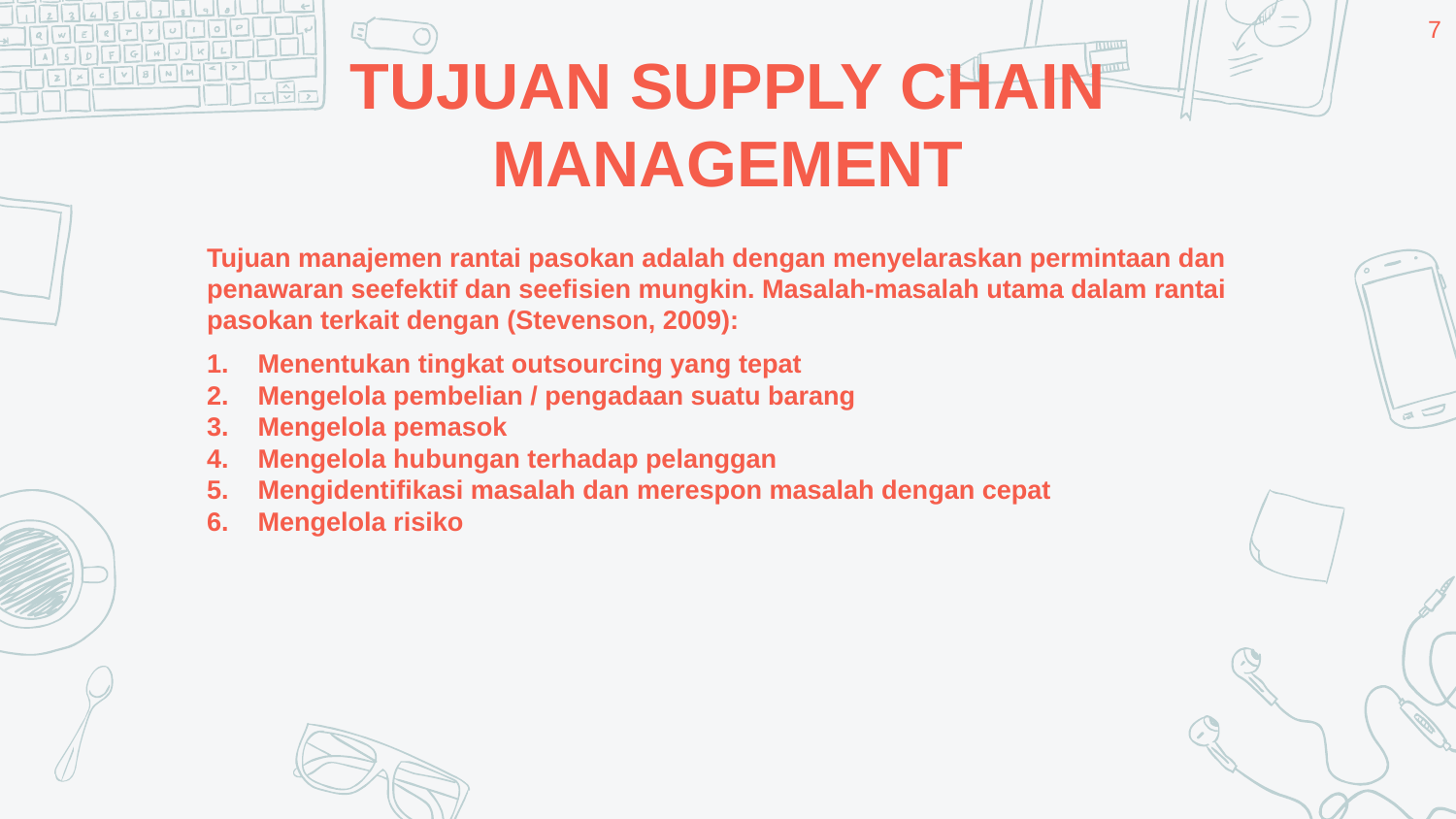

7
# TUJUAN SUPPLY CHAIN MANAGEMENT
Tujuan manajemen rantai pasokan adalah dengan menyelaraskan permintaan dan penawaran seefektif dan seefisien mungkin. Masalah-masalah utama dalam rantai pasokan terkait dengan (Stevenson, 2009):
1.    Menentukan tingkat outsourcing yang tepat
2.    Mengelola pembelian / pengadaan suatu barang
3.    Mengelola pemasok
4.    Mengelola hubungan terhadap pelanggan
5.    Mengidentifikasi masalah dan merespon masalah dengan cepat
6.    Mengelola risiko